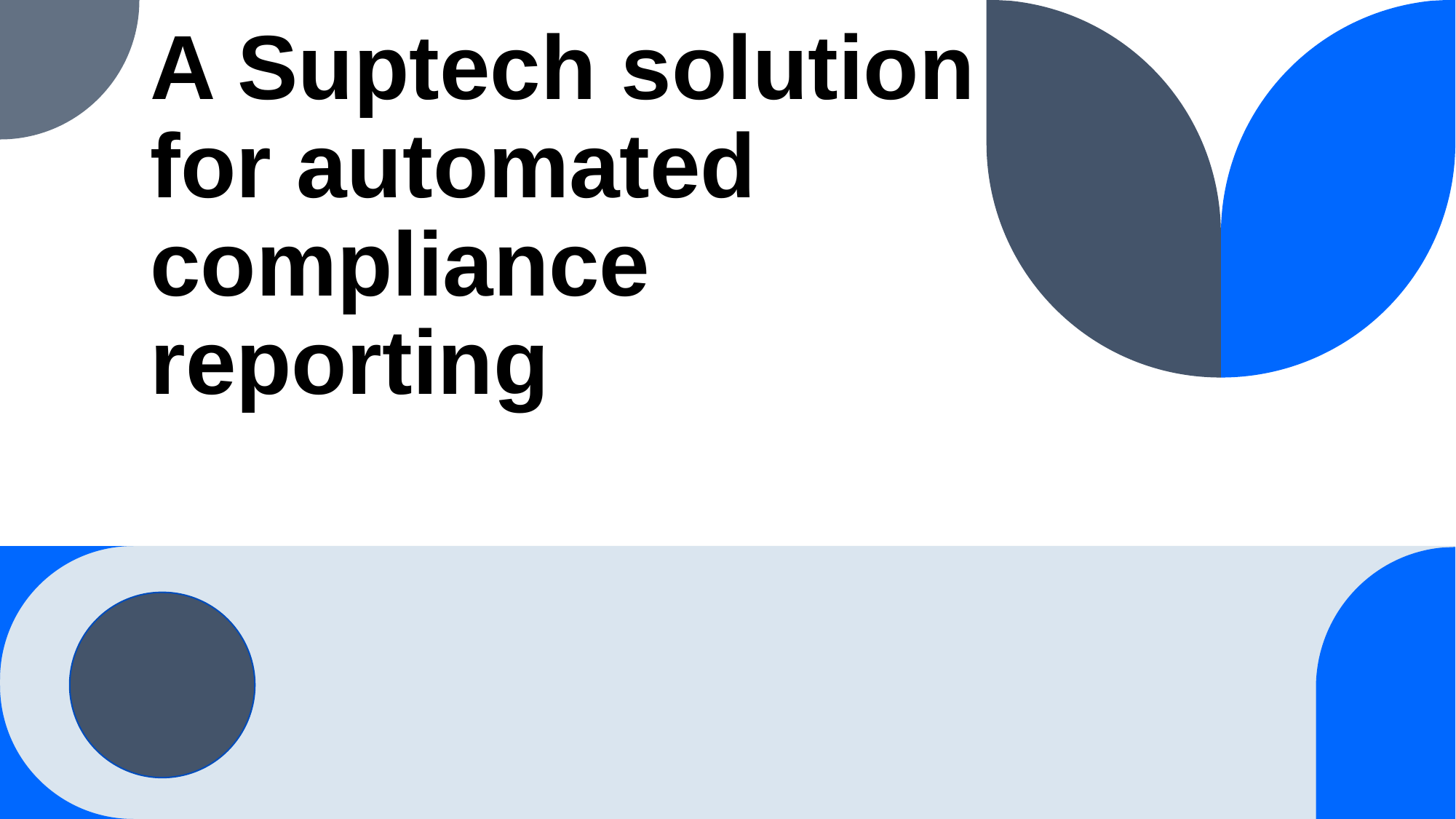

# A Suptech solution for automated compliance reporting